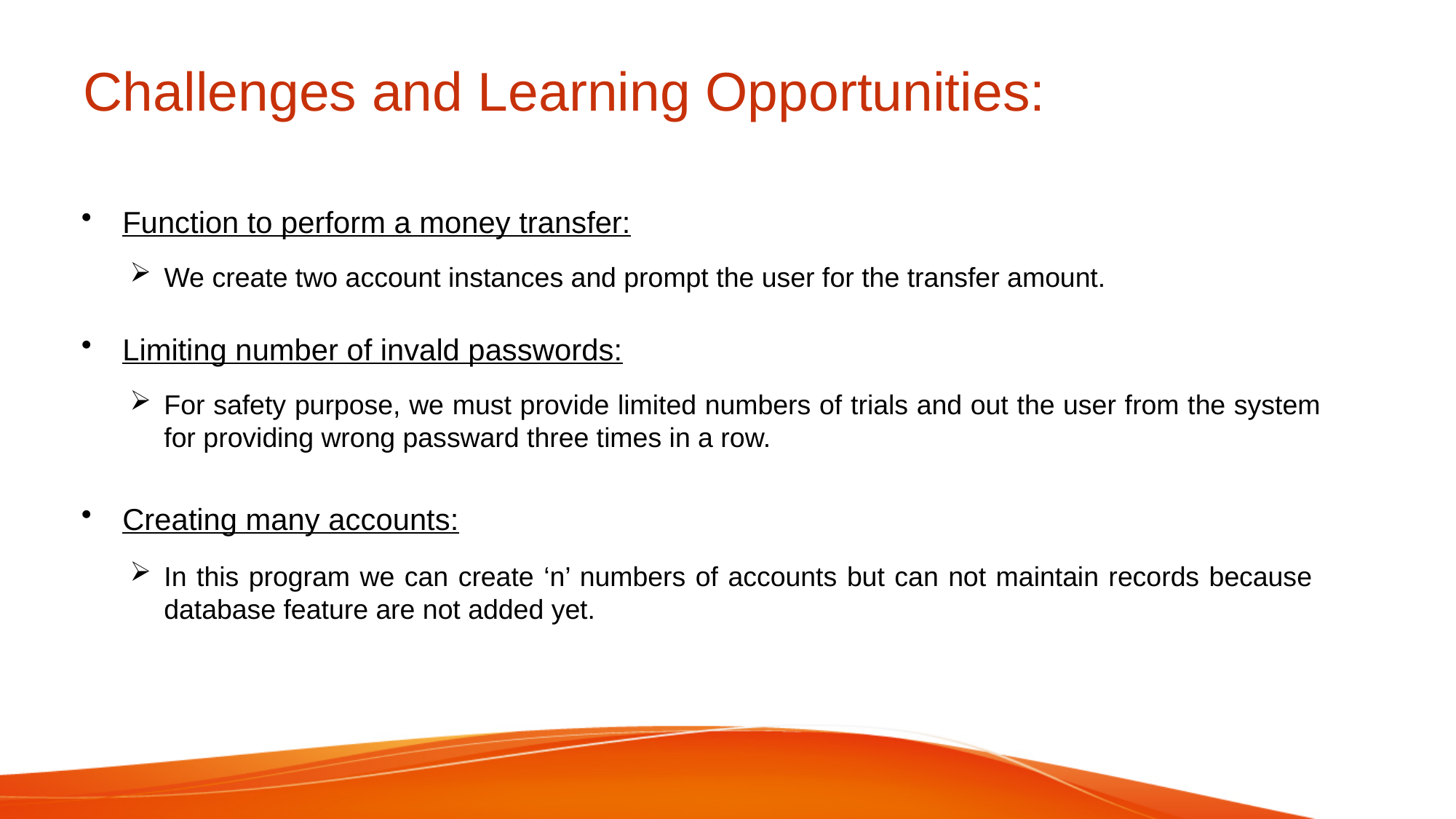

# Challenges and Learning Opportunities:
Function to perform a money transfer:

Limiting number of invald passwords:

Creating many accounts:

We create two account instances and prompt the user for the transfer amount.
For safety purpose, we must provide limited numbers of trials and out the user from the system for providing wrong passward three times in a row.
In this program we can create ‘n’ numbers of accounts but can not maintain records because database feature are not added yet.